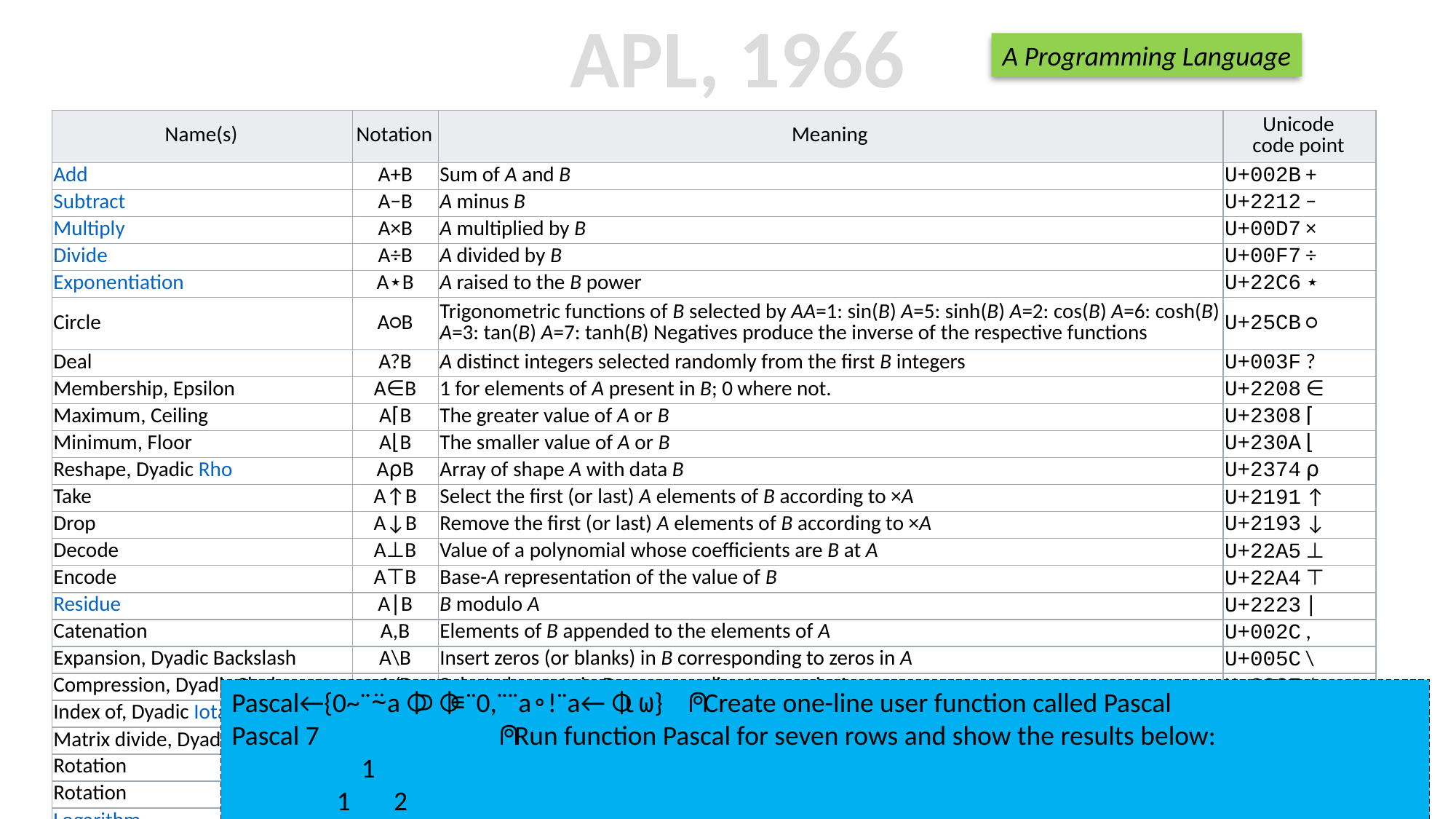

APL, 1966
A Programming Language
| Name(s) | Notation | Meaning | Unicode code point |
| --- | --- | --- | --- |
| Add | A+B | Sum of A and B | U+002B + |
| Subtract | A−B | A minus B | U+2212 − |
| Multiply | A×B | A multiplied by B | U+00D7 × |
| Divide | A÷B | A divided by B | U+00F7 ÷ |
| Exponentiation | A⋆B | A raised to the B power | U+22C6 ⋆ |
| Circle | A○B | Trigonometric functions of B selected by AA=1: sin(B) A=5: sinh(B) A=2: cos(B) A=6: cosh(B) A=3: tan(B) A=7: tanh(B) Negatives produce the inverse of the respective functions | U+25CB ○ |
| Deal | A?B | A distinct integers selected randomly from the first B integers | U+003F ? |
| Membership, Epsilon | A∈B | 1 for elements of A present in B; 0 where not. | U+2208 ∈ |
| Maximum, Ceiling | A⌈B | The greater value of A or B | U+2308 ⌈ |
| Minimum, Floor | A⌊B | The smaller value of A or B | U+230A ⌊ |
| Reshape, Dyadic Rho | A⍴B | Array of shape A with data B | U+2374 ⍴ |
| Take | A↑B | Select the first (or last) A elements of B according to ×A | U+2191 ↑ |
| Drop | A↓B | Remove the first (or last) A elements of B according to ×A | U+2193 ↓ |
| Decode | A⊥B | Value of a polynomial whose coefficients are B at A | U+22A5 ⊥ |
| Encode | A⊤B | Base-A representation of the value of B | U+22A4 ⊤ |
| Residue | A∣B | B modulo A | U+2223 ∣ |
| Catenation | A,B | Elements of B appended to the elements of A | U+002C , |
| Expansion, Dyadic Backslash | A\B | Insert zeros (or blanks) in B corresponding to zeros in A | U+005C \ |
| Compression, Dyadic Slash | A/B | Select elements in B corresponding to ones in A | U+002F / |
| Index of, Dyadic Iota | A⍳B | The location (index) of B in A; 1+⍴A if not found | U+2373 ⍳ |
| Matrix divide, Dyadic Quad Divide | A⌹B | Solution to system of linear equations, multiple regression Ax = B | U+2339 ⌹ |
| Rotation | A⌽B | The elements of B are rotated A positions | U+233D ⌽ |
| Rotation | A⊖B | The elements of B are rotated A positions along the first axis | U+2296 ⊖ |
| Logarithm | A⍟B | Logarithm of B to base A | U+235F ⍟ |
| Dyadic format | A⍕B | Format B into a character matrix according to A | U+2355 ⍕ |
| General transpose | A⍉B | The axes of B are ordered by A | U+2349 ⍉ |
| Combinations | A!B | Number of combinations of B taken A at a time | U+0021 ! |
| Diaeresis, Dieresis, Double-Dot | A¨B | Over each, or perform each separately; B = on these; A = operation to perform or using (e.g., iota) | U+00A8 ¨ |
| Less than | A<B | Comparison: 1 if true, 0 if false | U+003C < |
| Less than or equal | A≤B | Comparison: 1 if true, 0 if false | U+2264 ≤ |
| Equal | A=B | Comparison: 1 if true, 0 if false | U+003D = |
| Greater than or equal | A≥B | Comparison: 1 if true, 0 if false | U+2265 ≥ |
| Greater than | A>B | Comparison: 1 if true, 0 if false | U+003E > |
| Not equal | A≠B | Comparison: 1 if true, 0 if false | U+2260 ≠ |
| Or | A∨B | Boolean Logic: 0 (False) if both A and B = 0, 1 otherwise. Alt: 1 (True) if A or B = 1 (True) | U+2228 ∨ |
| And | A∧B | Boolean Logic: 1 (True) if both A and B = 1, 0 (False) otherwise | U+2227 ∧ |
| Nor | A⍱B | Boolean Logic: 1 if both A and B are 0, otherwise 0. Alt: ~∨ = not Or | U+2371 ⍱ |
| Nand | A⍲B | Boolean Logic: 0 if both A and B are 1, otherwise 1. Alt: ~∧ = not And | U+2372 ⍲ |
| Left | A⊣B | A | U+22A3 ⊣ |
| Right | A⊢B | B | U+22A2 ⊢ |
Pascal←{0~¨⍨a⌽⊃⌽∊¨0,¨¨a∘!¨a←⌽⍳⍵}   ⍝ Create one-line user function called Pascal
Pascal 7                            ⍝ Run function Pascal for seven rows and show the results below:
                     1
                 1       2
             1       3       3
          1      4       6       4
       1     5       10      10      5
    1     6      15      20      15      6
 1     7     21      35      35      21     7